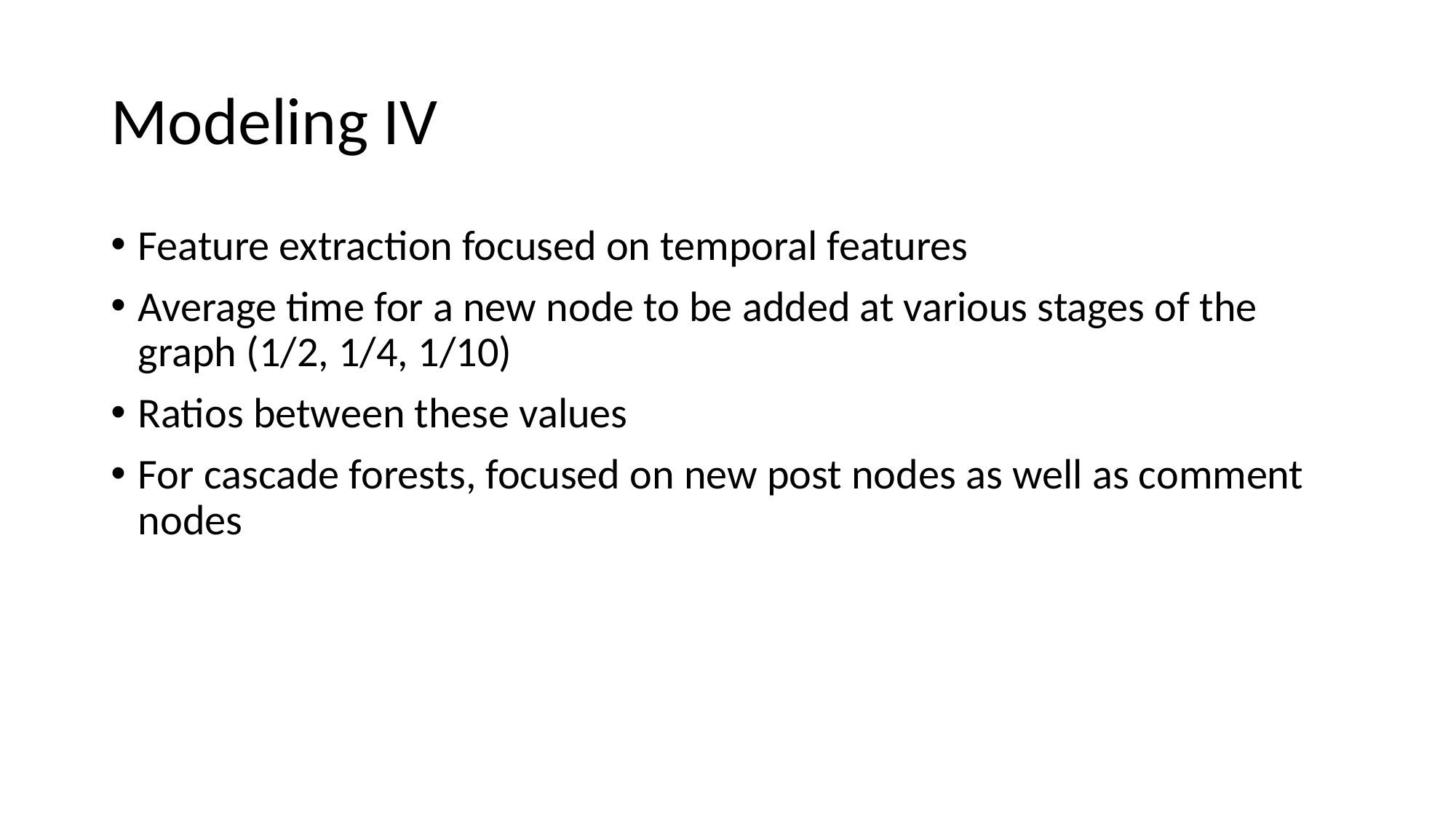

# Modeling IV
Feature extraction focused on temporal features
Average time for a new node to be added at various stages of the graph (1/2, 1/4, 1/10)
Ratios between these values
For cascade forests, focused on new post nodes as well as comment nodes